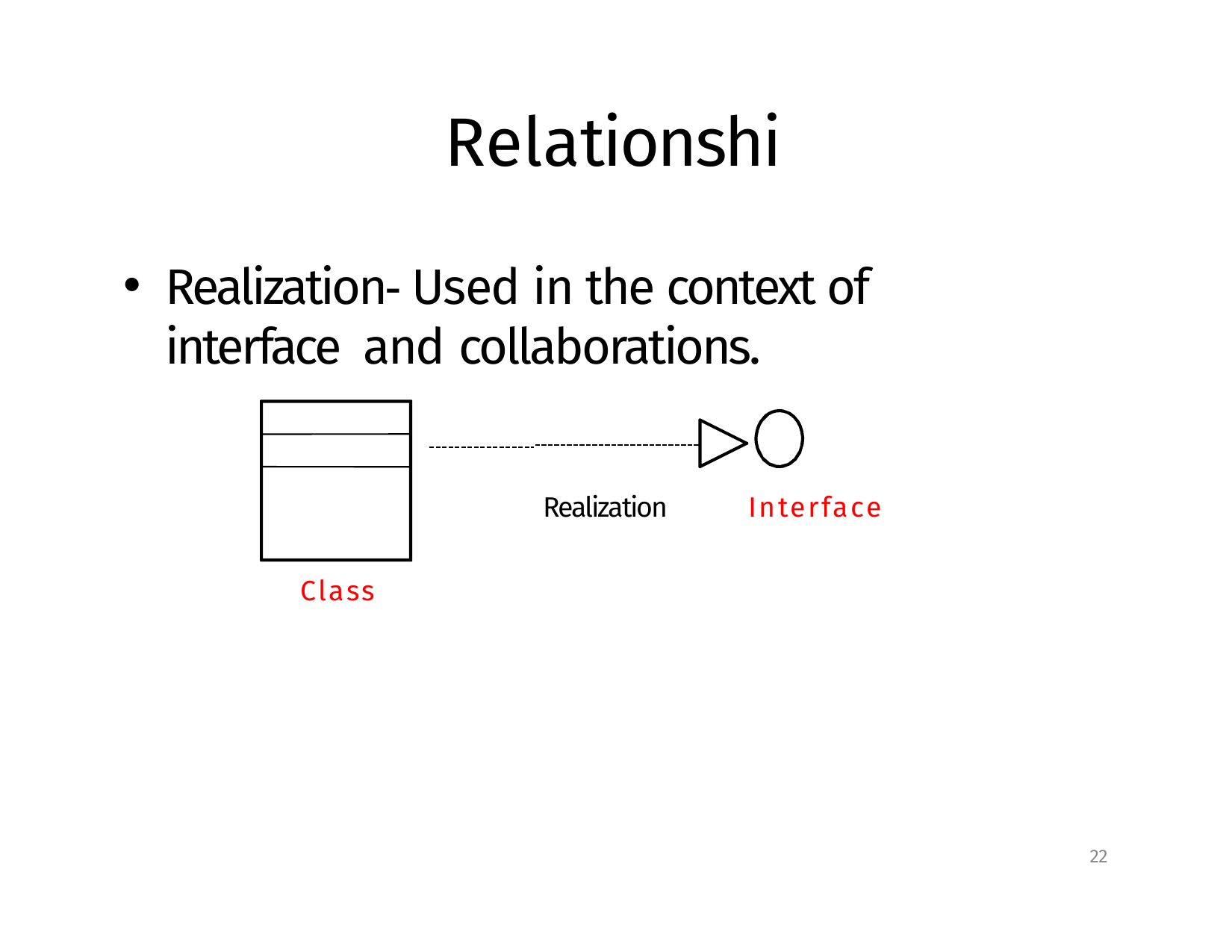

# Relationship

Realization‐ Used in the context of interface  and collaborations.

Realization
Interface
Class
22